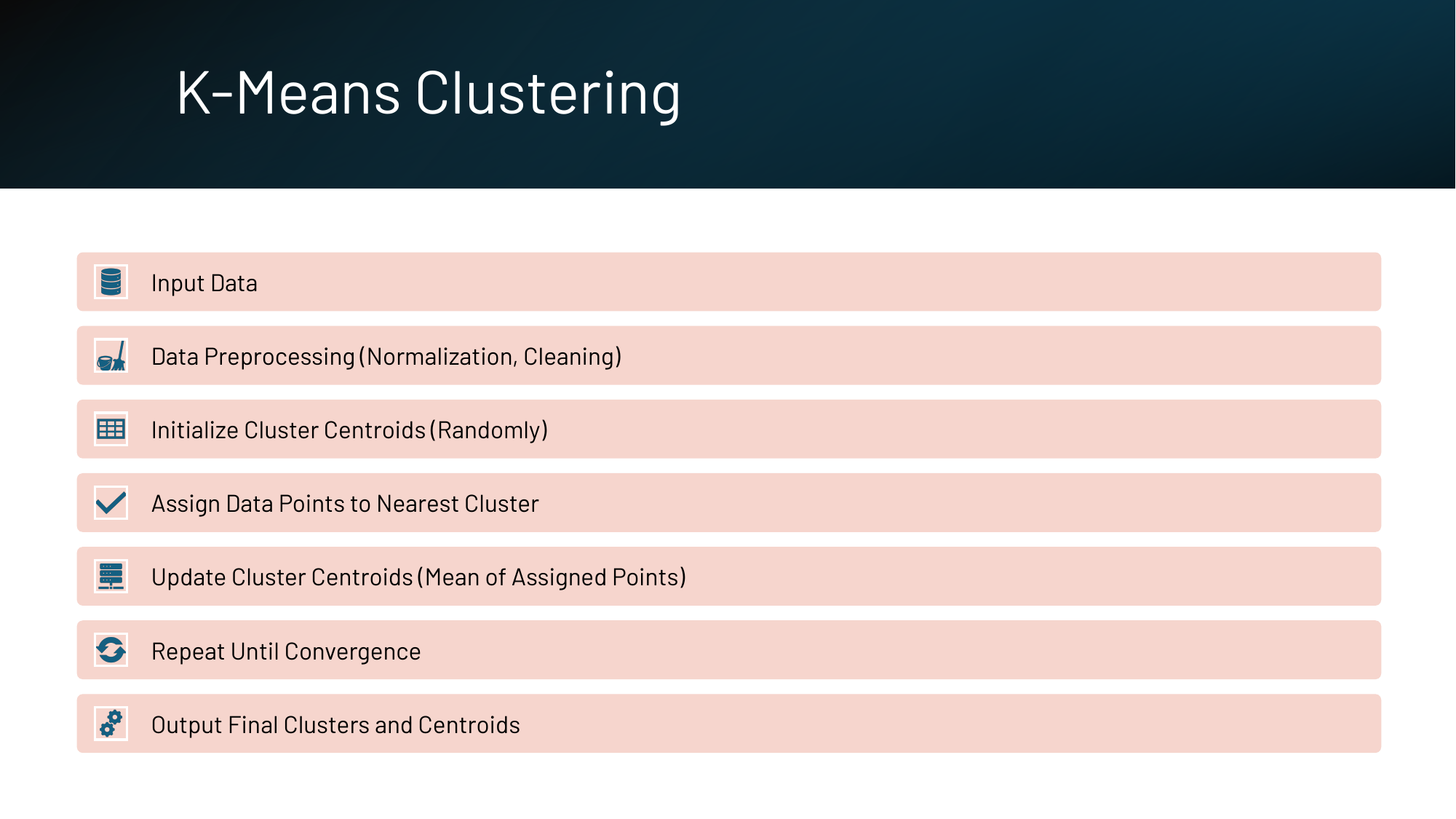

# K-Means Clustering
Input Data
Data Preprocessing (Normalization, Cleaning)
Initialize Cluster Centroids (Randomly)
Assign Data Points to Nearest Cluster
Update Cluster Centroids (Mean of Assigned Points)
Repeat Until Convergence
Output Final Clusters and Centroids